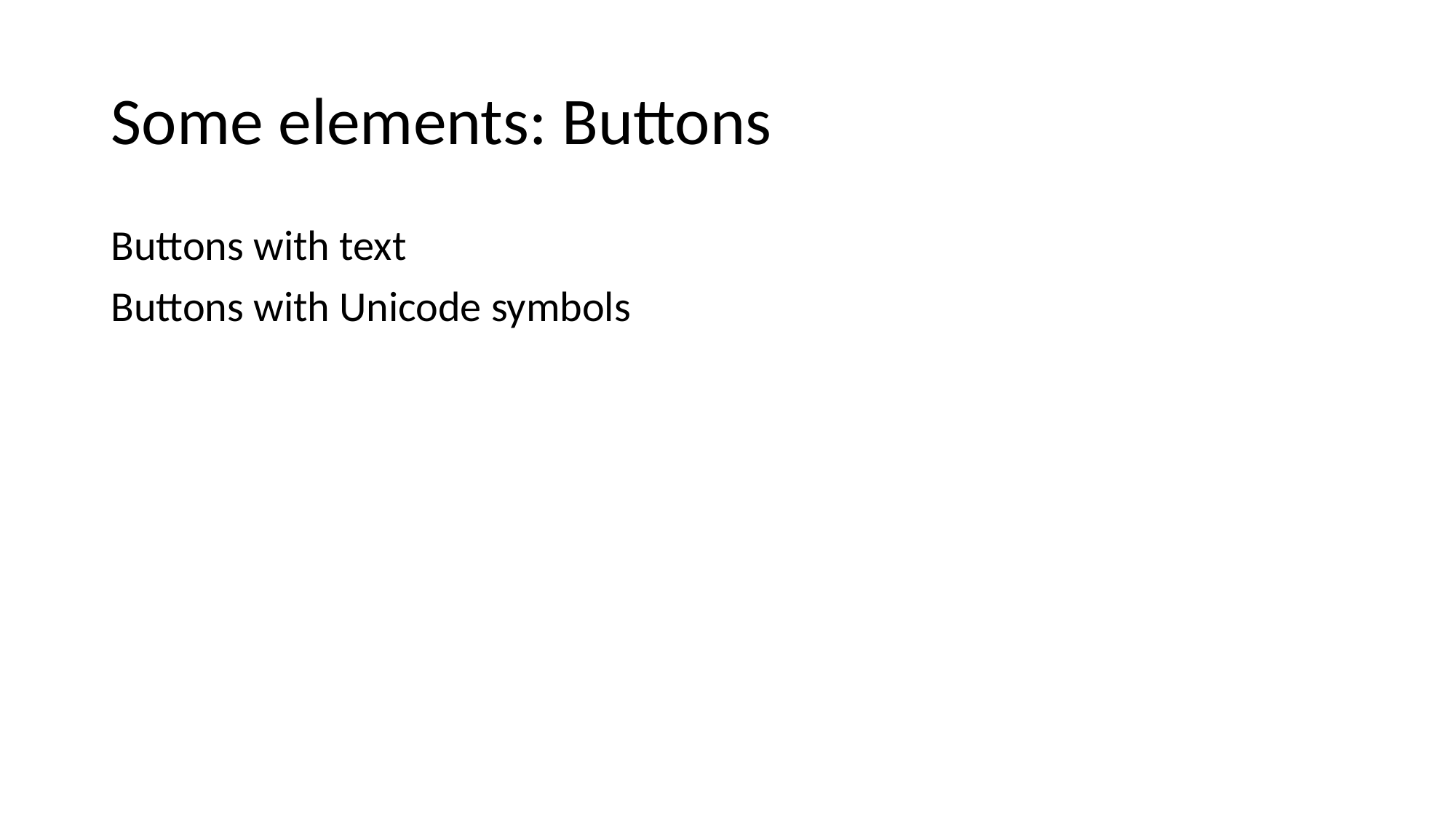

# Some elements: Buttons
Buttons with text
Buttons with Unicode symbols